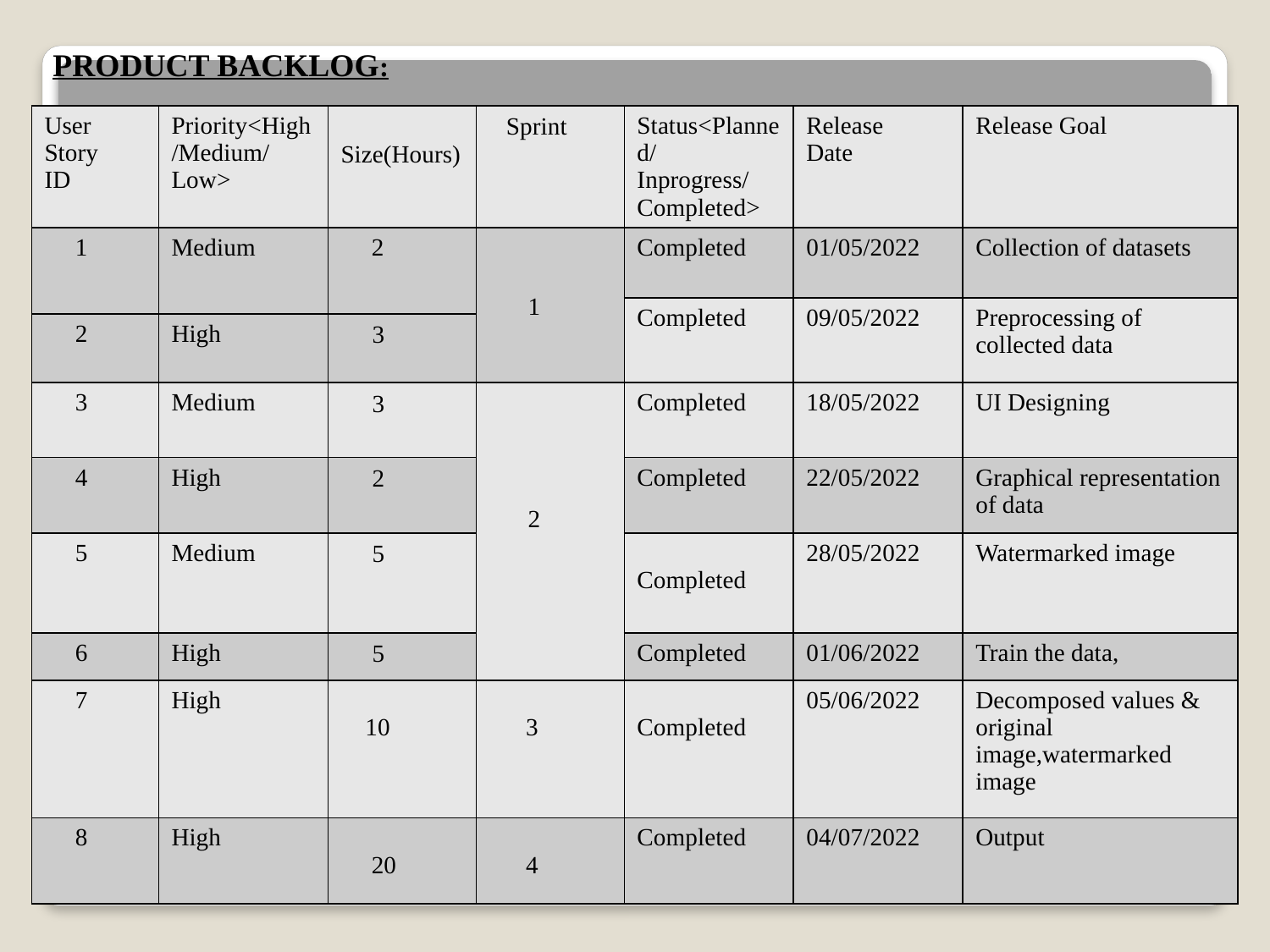

PRODUCT BACKLOG:
| User Story ID | Priority<High/Medium/Low> | Size(Hours) | Sprint | Status<Planned/Inprogress/Completed> | Release Date | Release Goal |
| --- | --- | --- | --- | --- | --- | --- |
| 1 | Medium | 2 | 1 | Completed | 01/05/2022 | Collection of datasets |
|  |  |  |  | Completed | 09/05/2022 | Preprocessing of collected data |
| 2 | High | 3 |  |  |  |  |
| 3 | Medium | 3 | 2 | Completed | 18/05/2022 | UI Designing |
| 4 | High | 2 |  | Completed | 22/05/2022 | Graphical representation of data |
| 5 | Medium | 5 |  | Completed | 28/05/2022 | Watermarked image |
| 6 | High | 5 |  | Completed | 01/06/2022 | Train the data, |
| 7 | High | 10 | 3 | Completed | 05/06/2022 | Decomposed values & original image,watermarked image |
| 8 | High | 20 | 4 | Completed | 04/07/2022 | Output |